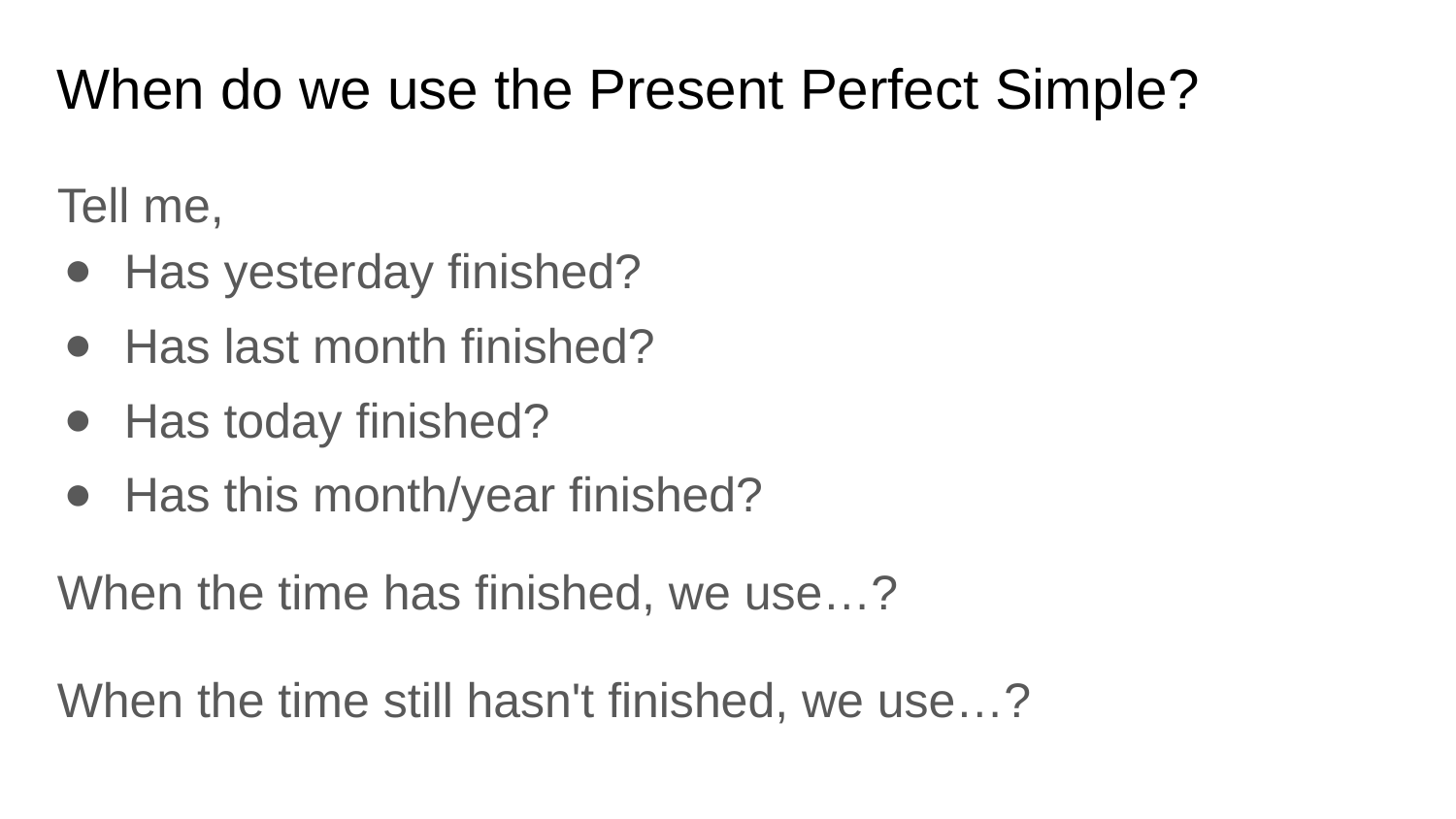

# When do we use the Present Perfect Simple?
Tell me,
Has yesterday finished?
Has last month finished?
Has today finished?
Has this month/year finished?
When the time has finished, we use…?
When the time still hasn't finished, we use…?